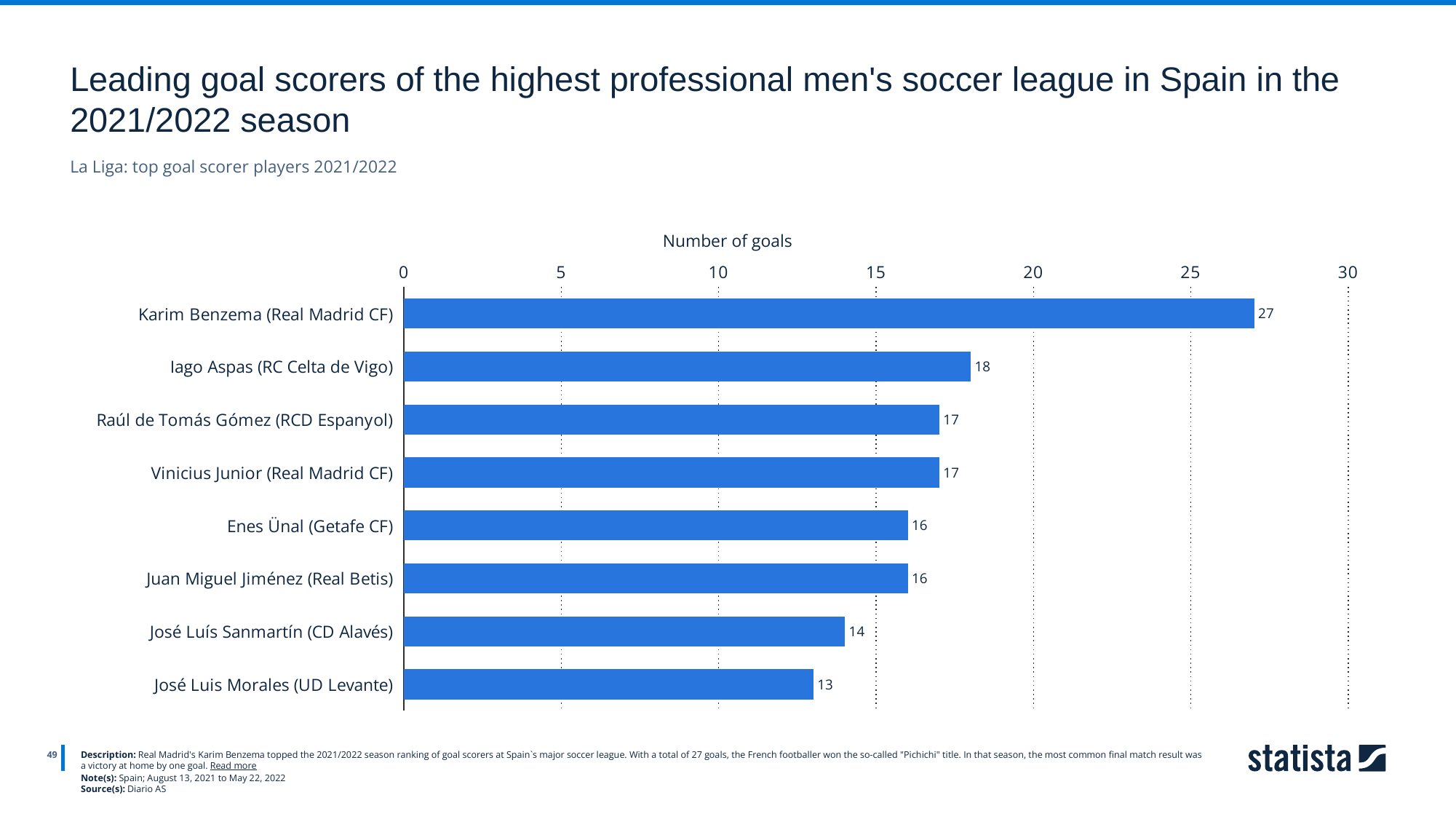

Leading goal scorers of the highest professional men's soccer league in Spain in the 2021/2022 season
La Liga: top goal scorer players 2021/2022
Number of goals

### Chart

| Category | 2021/2022 |
|---|---|
| Karim Benzema (Real Madrid CF) | 27.0 |
| Iago Aspas (RC Celta de Vigo) | 18.0 |
| Raúl de Tomás Gómez (RCD Espanyol) | 17.0 |
| Vinicius Junior (Real Madrid CF) | 17.0 |
| Enes Ünal (Getafe CF) | 16.0 |
| Juan Miguel Jiménez (Real Betis) | 16.0 |
| José Luís Sanmartín (CD Alavés) | 14.0 |
| José Luis Morales (UD Levante) | 13.0 |
49
Description: Real Madrid's Karim Benzema topped the 2021/2022 season ranking of goal scorers at Spain`s major soccer league. With a total of 27 goals, the French footballer won the so-called "Pichichi" title. In that season, the most common final match result was a victory at home by one goal. Read more
Note(s): Spain; August 13, 2021 to May 22, 2022
Source(s): Diario AS